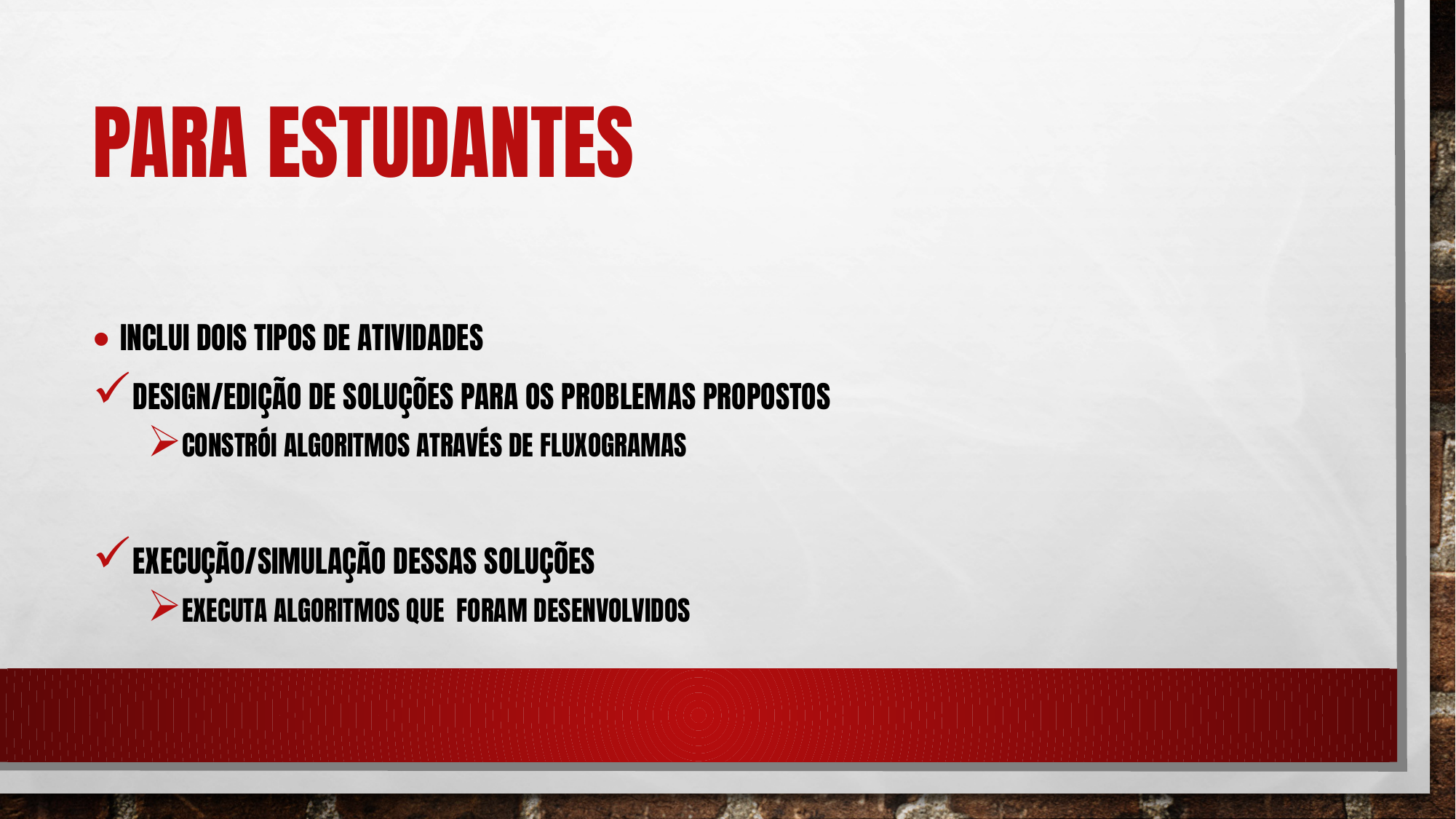

# Para estudantes
Inclui dois tipos de atividades
Design/edição de soluções para os problemas propostos
Constrói algoritmos através de fluxogramas

Execução/simulação dessas soluções
Executa algoritmos que  foram desenvolvidos